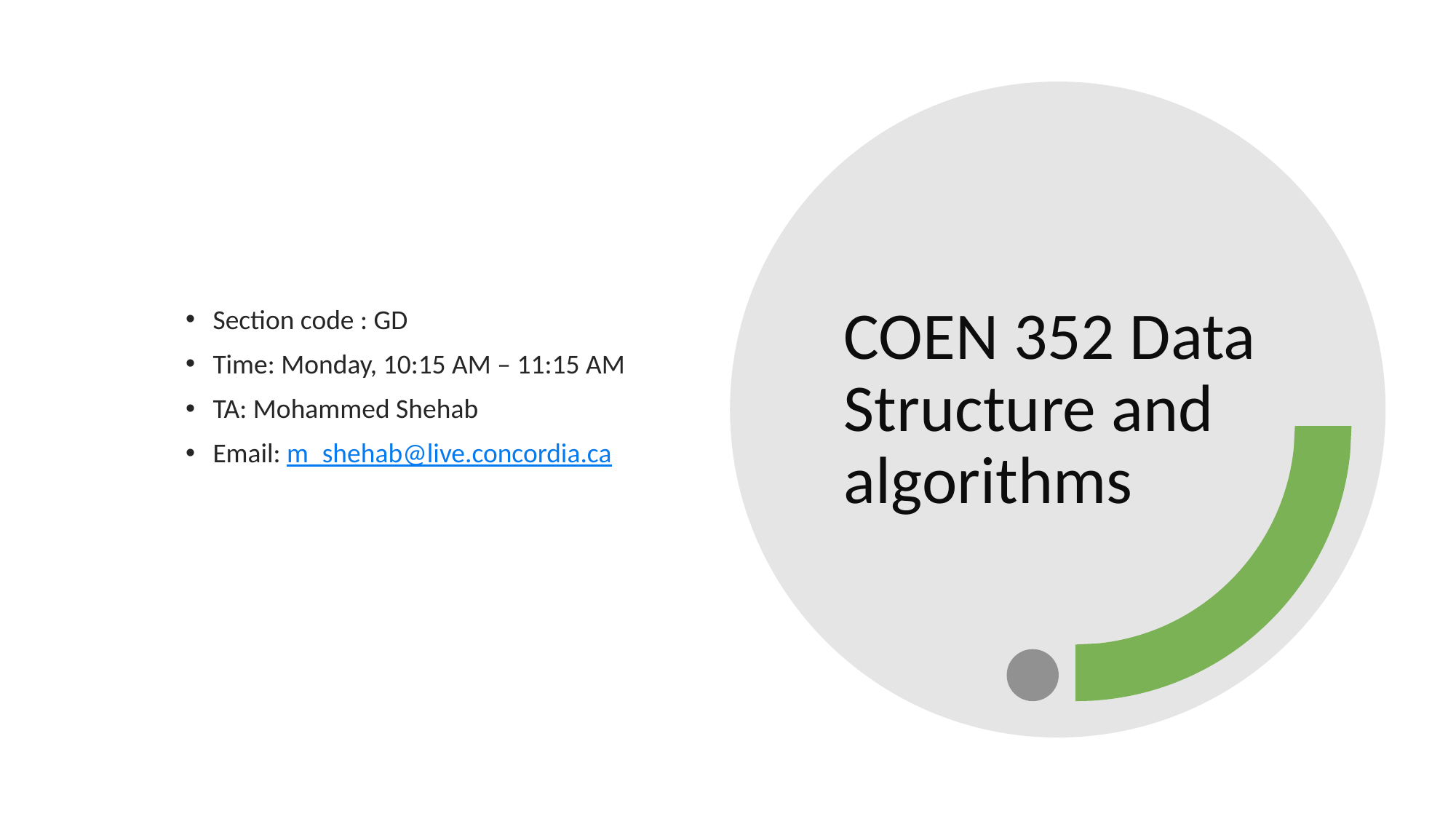

Section code : GD
Time: Monday, 10:15 AM – 11:15 AM
TA: Mohammed Shehab
Email: m_shehab@live.concordia.ca

# COEN 352 Data Structure and algorithms